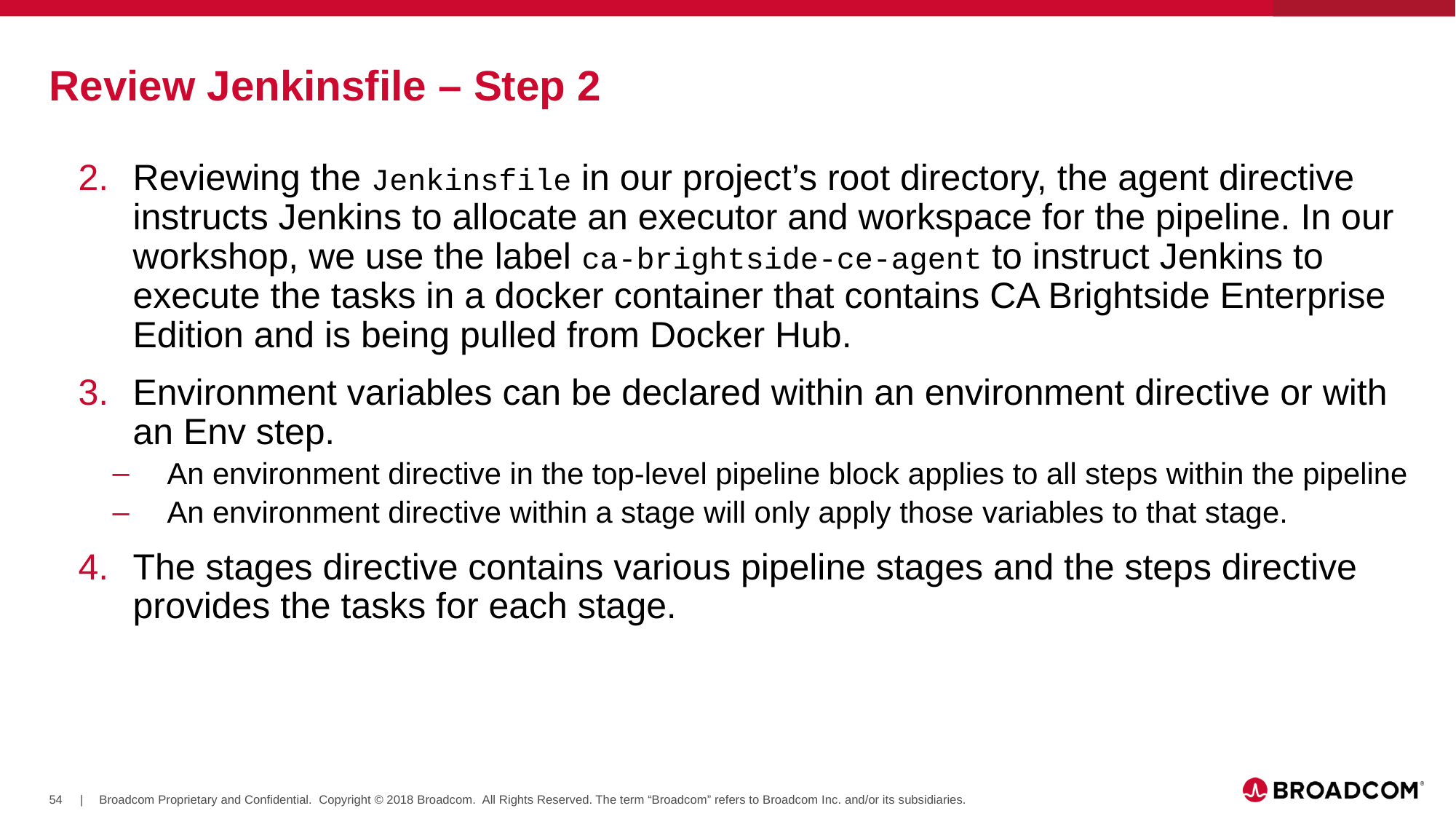

# Review Jenkinsfile – Step 2

Reviewing the Jenkinsfile in our project’s root directory, the agent directive instructs Jenkins to allocate an executor and workspace for the pipeline. In our workshop, we use the label ca-brightside-ce-agent to instruct Jenkins to execute the tasks in a docker container that contains CA Brightside Enterprise Edition and is being pulled from Docker Hub.
Environment variables can be declared within an environment directive or with an Env step.
An environment directive in the top-level pipeline block applies to all steps within the pipeline
An environment directive within a stage will only apply those variables to that stage.
The stages directive contains various pipeline stages and the steps directive provides the tasks for each stage.